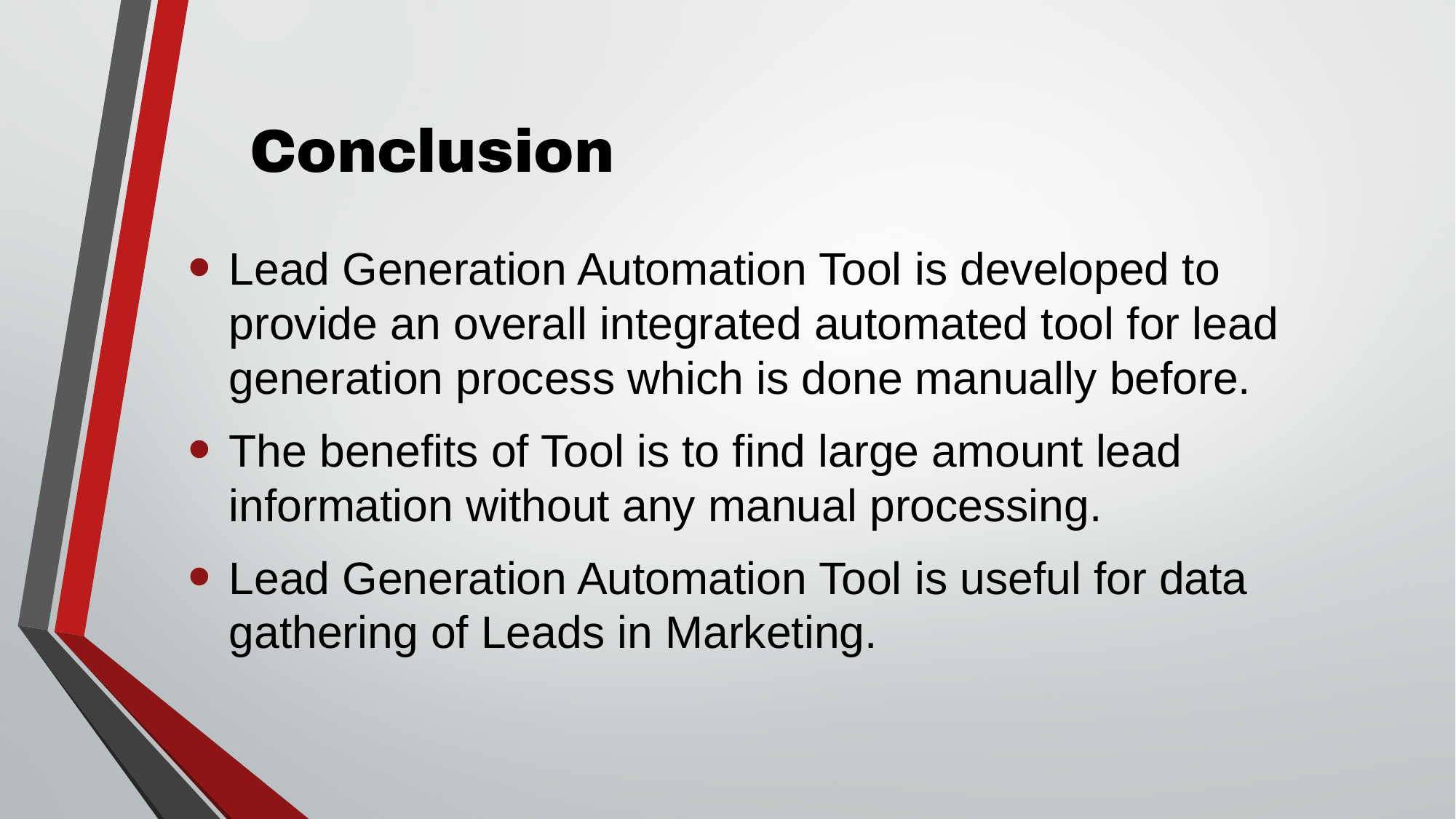

# Conclusion
Lead Generation Automation Tool is developed to provide an overall integrated automated tool for lead generation process which is done manually before.
The benefits of Tool is to find large amount lead information without any manual processing.
Lead Generation Automation Tool is useful for data gathering of Leads in Marketing.